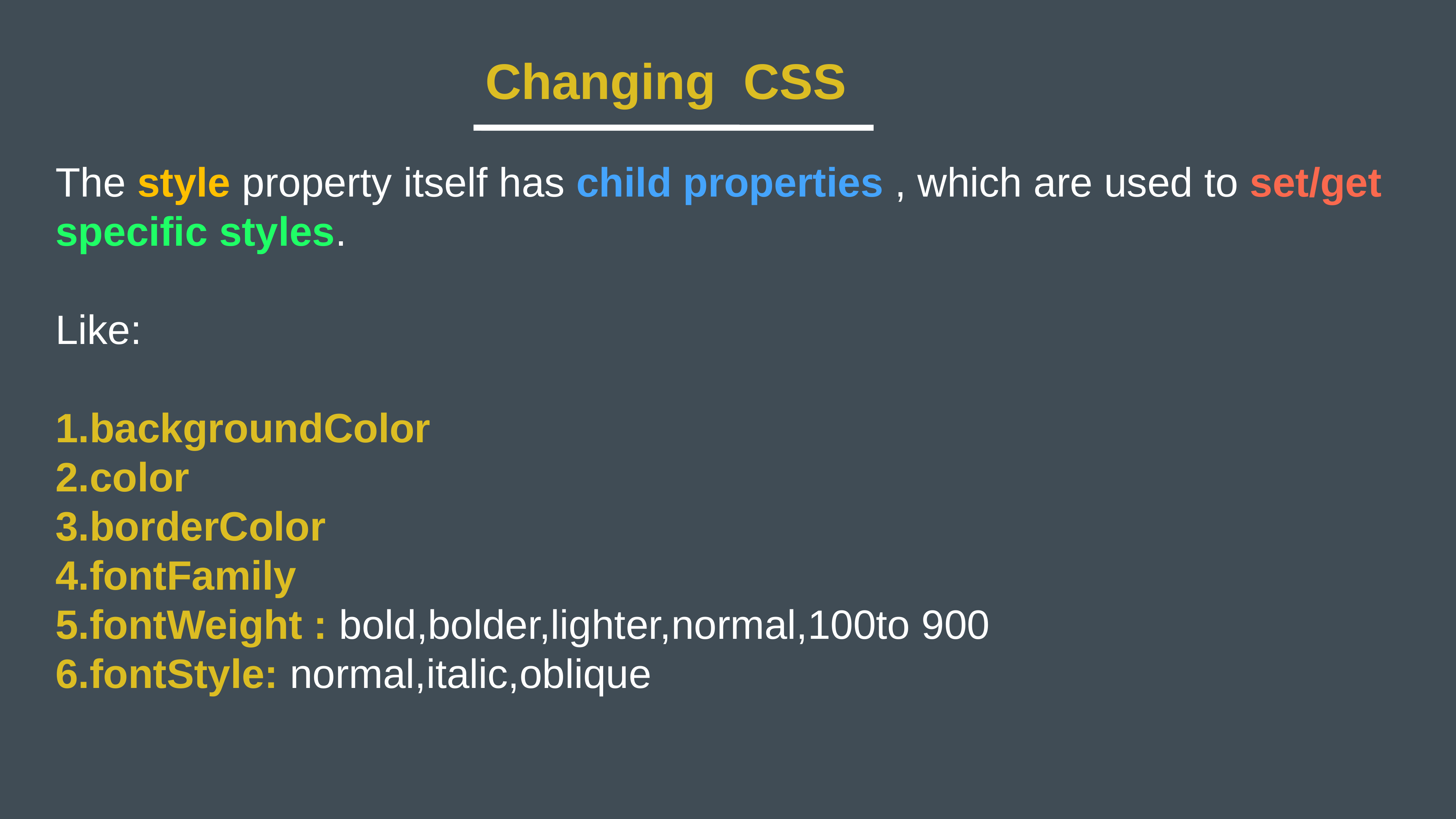

Changing  CSS
The style property itself has child properties , which are used to set/get specific styles.

Like:

backgroundColor
color
borderColor
fontFamily
fontWeight : bold,bolder,lighter,normal,100to 900
fontStyle: normal,italic,oblique